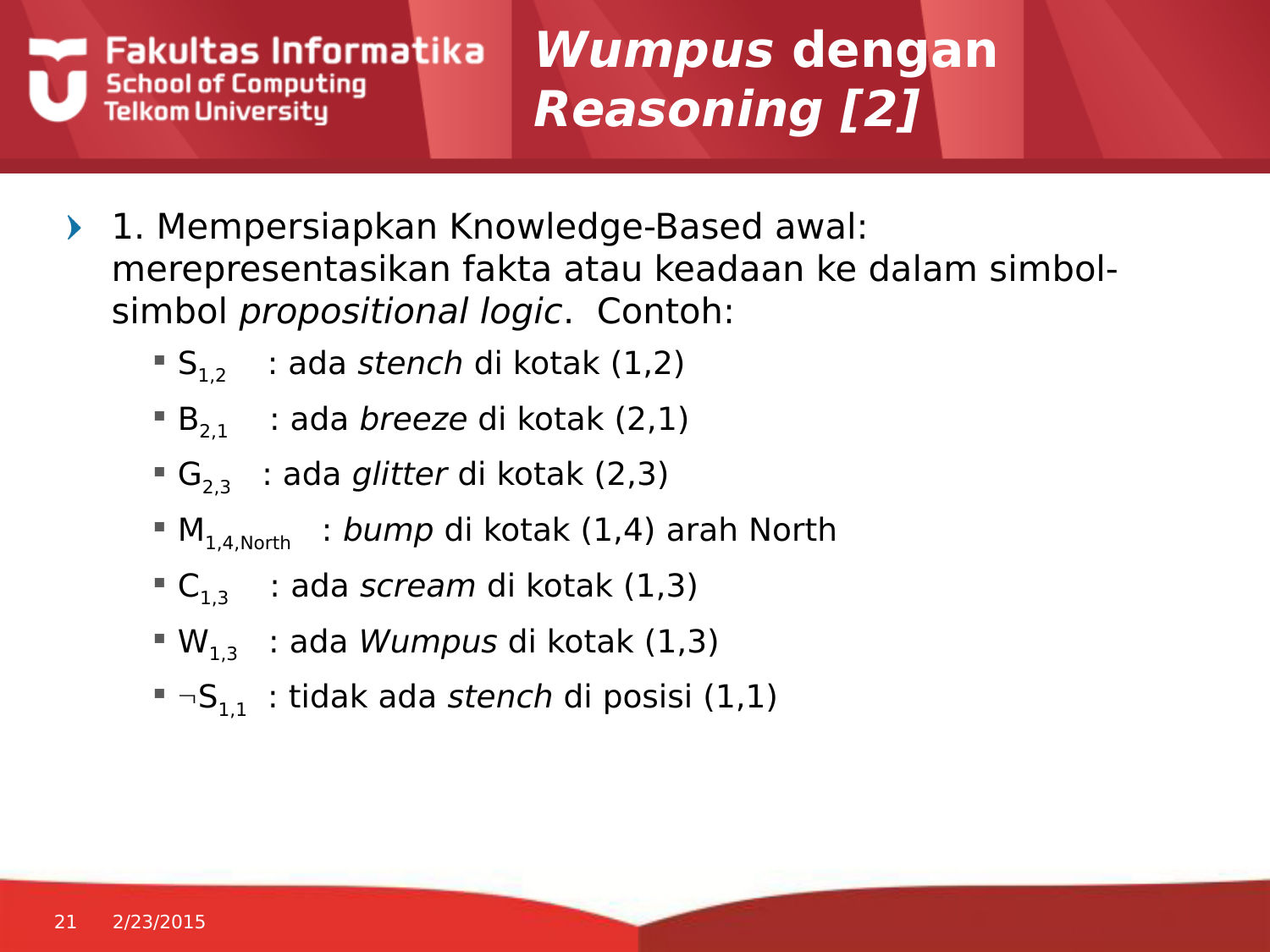

# Wumpus dengan Reasoning [2]
1. Mempersiapkan Knowledge-Based awal: merepresentasikan fakta atau keadaan ke dalam simbol-simbol propositional logic.  Contoh:
S1,2    : ada stench di kotak (1,2)
B2,1    : ada breeze di kotak (2,1)
G2,3   : ada glitter di kotak (2,3)
M1,4,North   : bump di kotak (1,4) arah North
C1,3    : ada scream di kotak (1,3)
W1,3   : ada Wumpus di kotak (1,3)
¬S1,1  : tidak ada stench di posisi (1,1)
21
2/23/2015